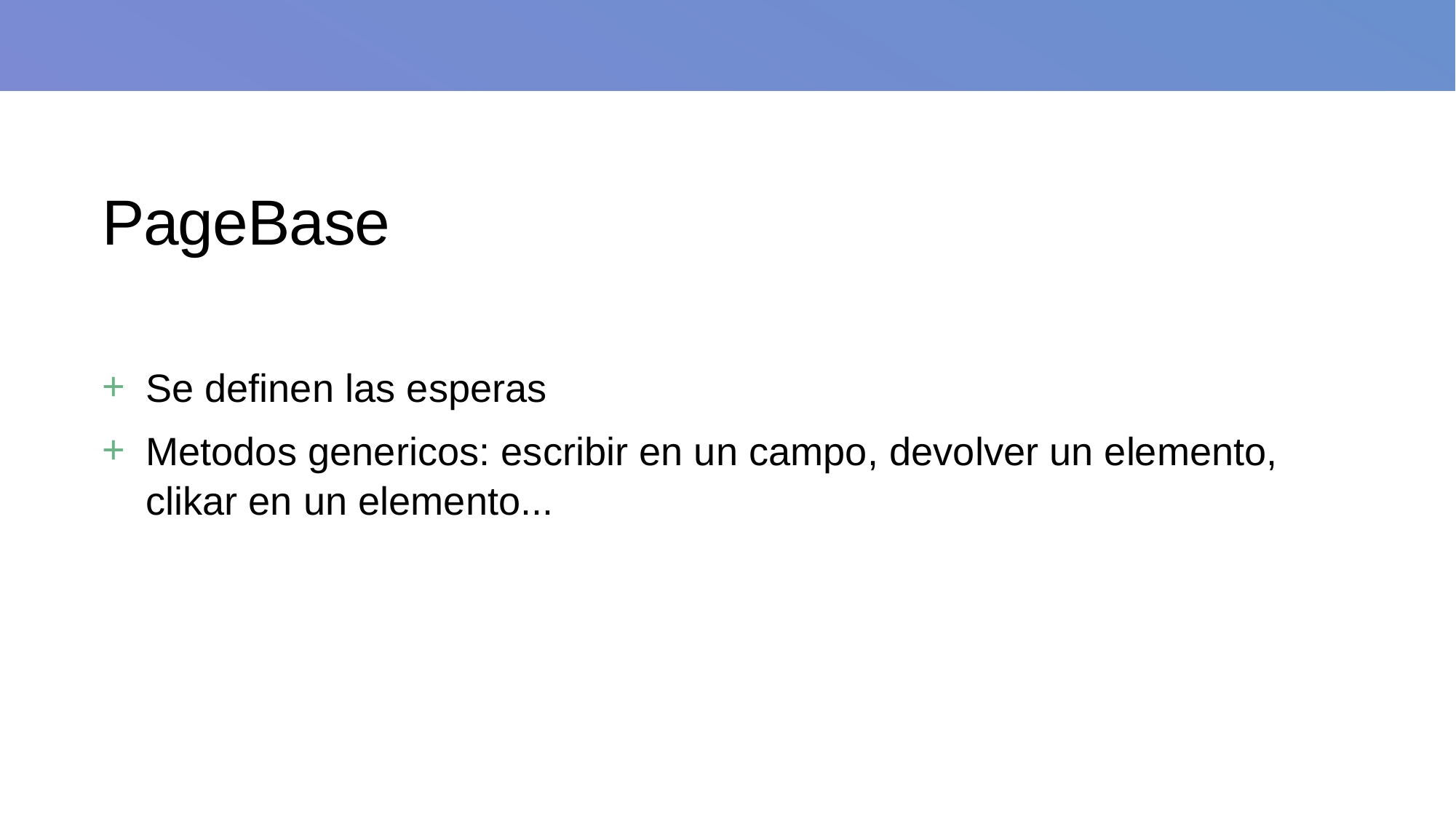

# PageBase
Se definen las esperas
Metodos genericos: escribir en un campo, devolver un elemento, clikar en un elemento...